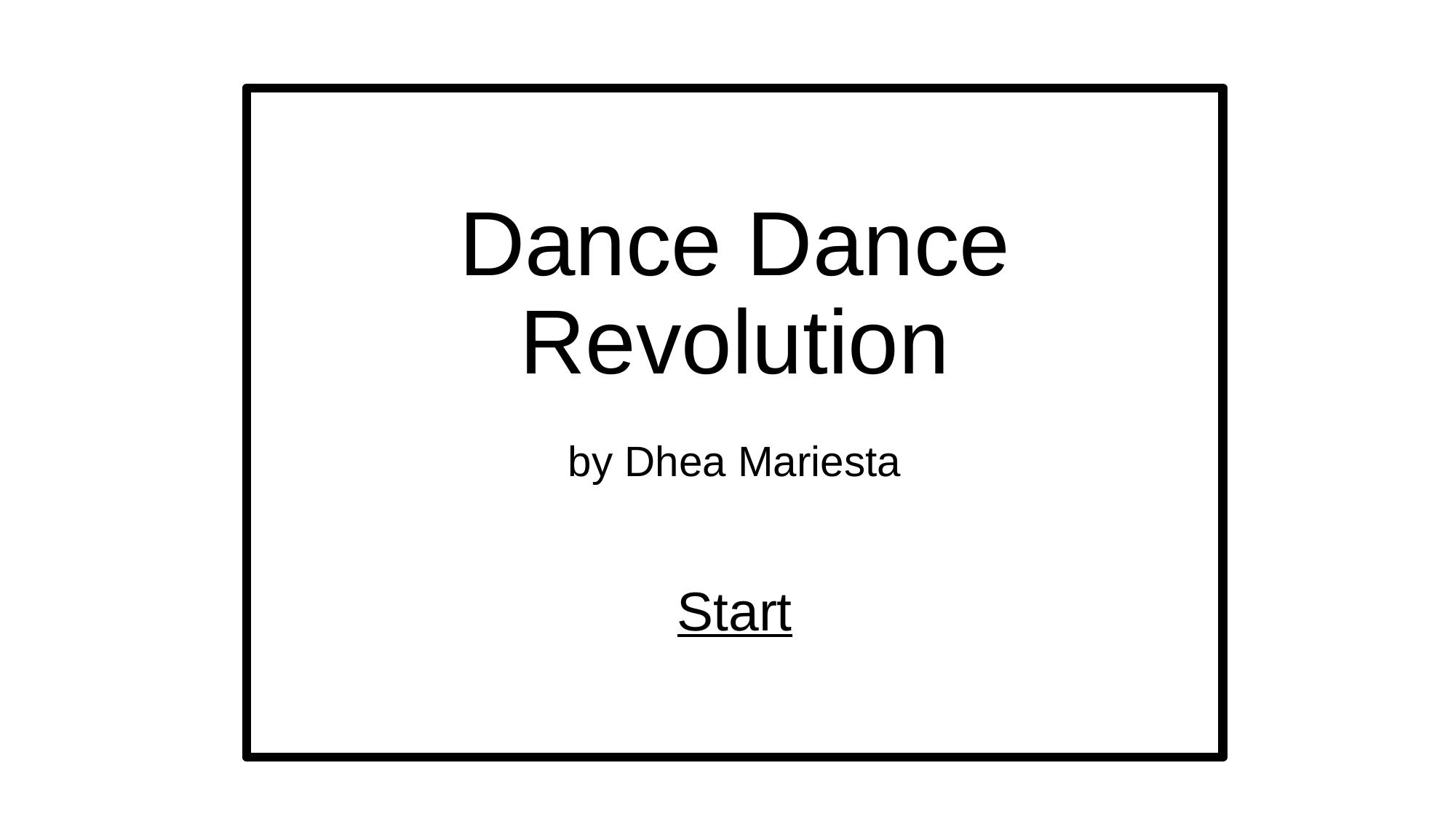

# Dance Dance Revolution by Dhea Mariesta Start